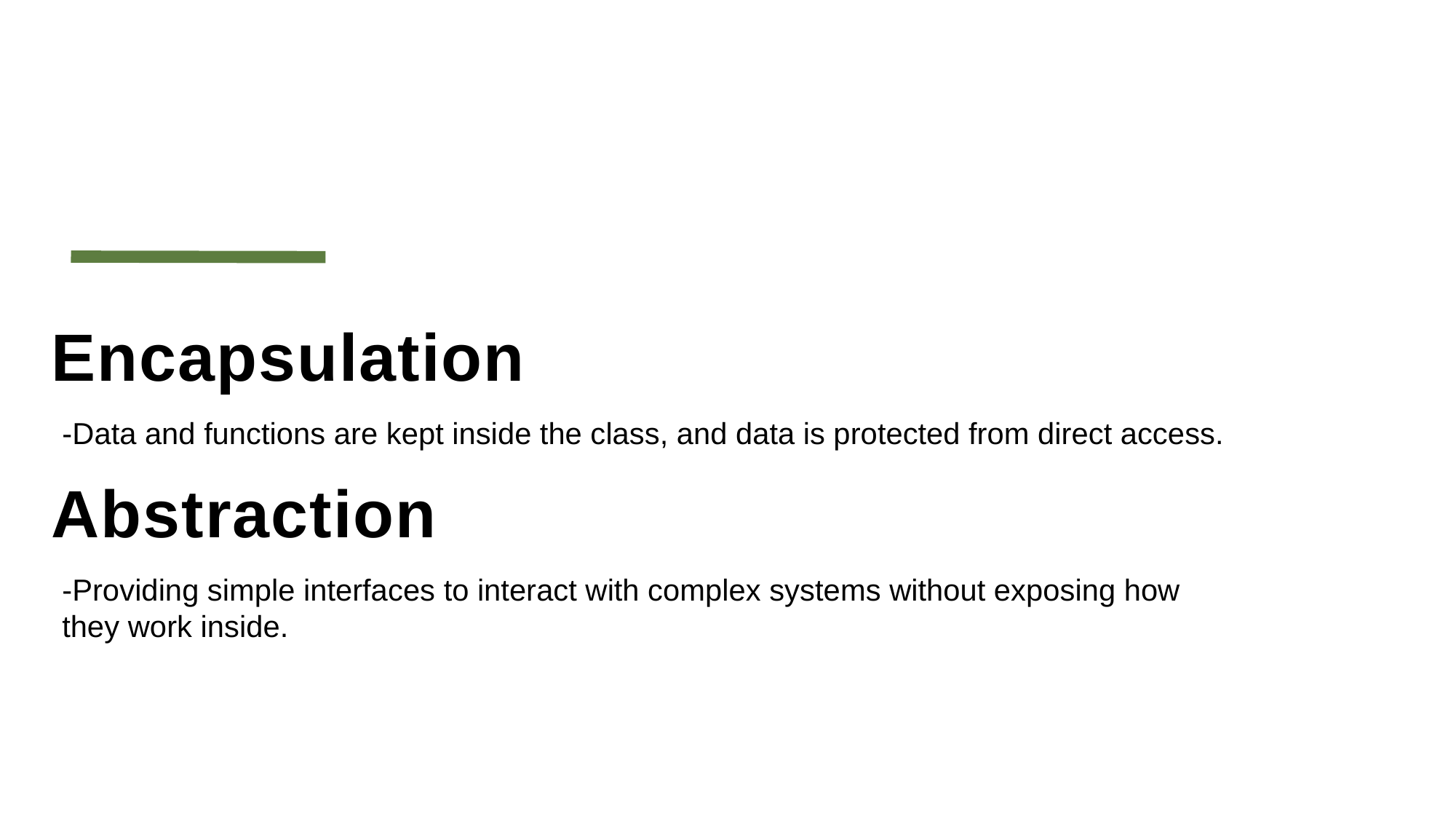

Encapsulation
# Abstraction
-Data and functions are kept inside the class, and data is protected from direct access.
-Providing simple interfaces to interact with complex systems without exposing how they work inside.